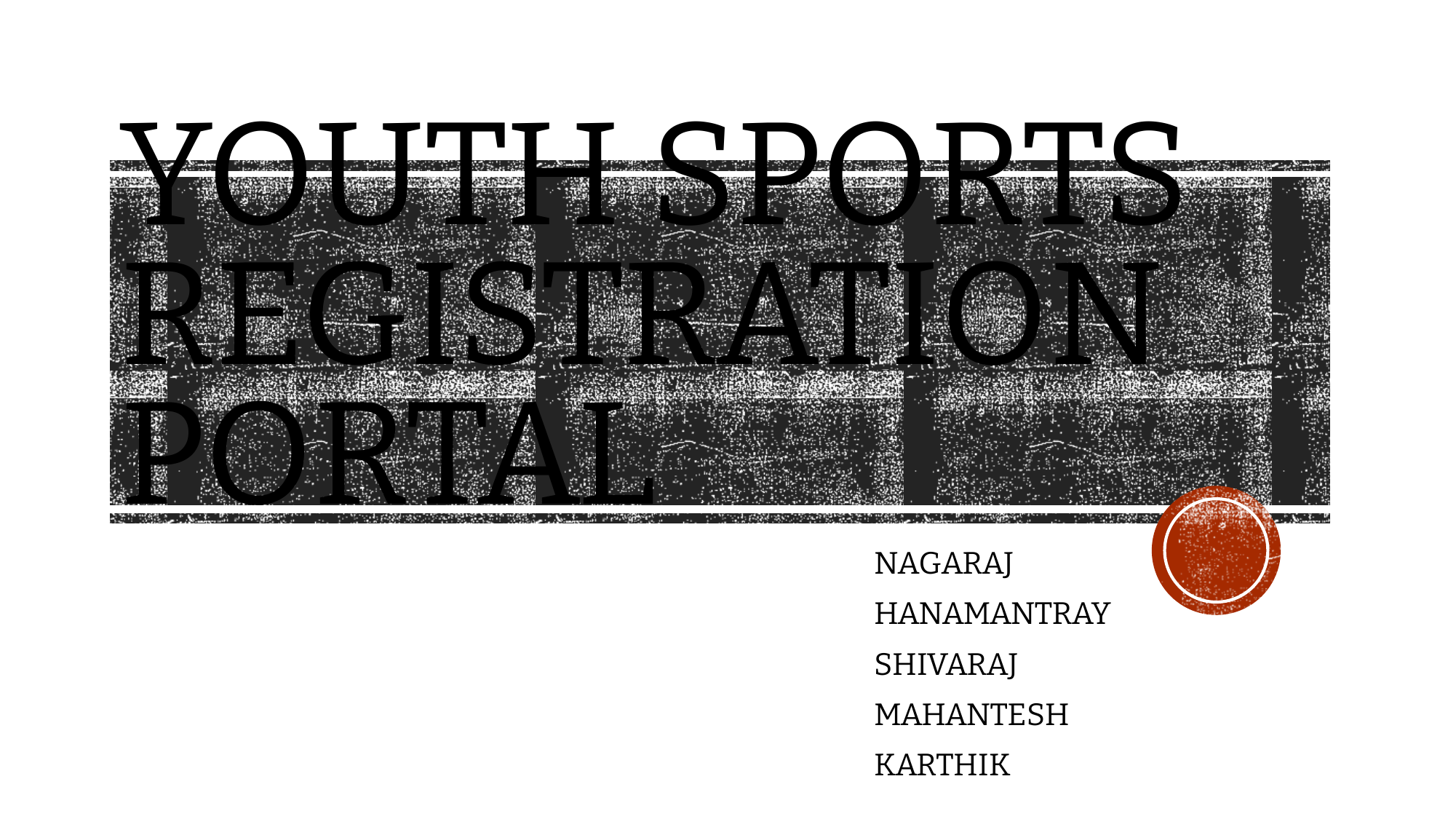

# Youth sports registration portal
NAGARAJ
HANAMANTRAY
SHIVARAJ
MAHANTESH
KARTHIK